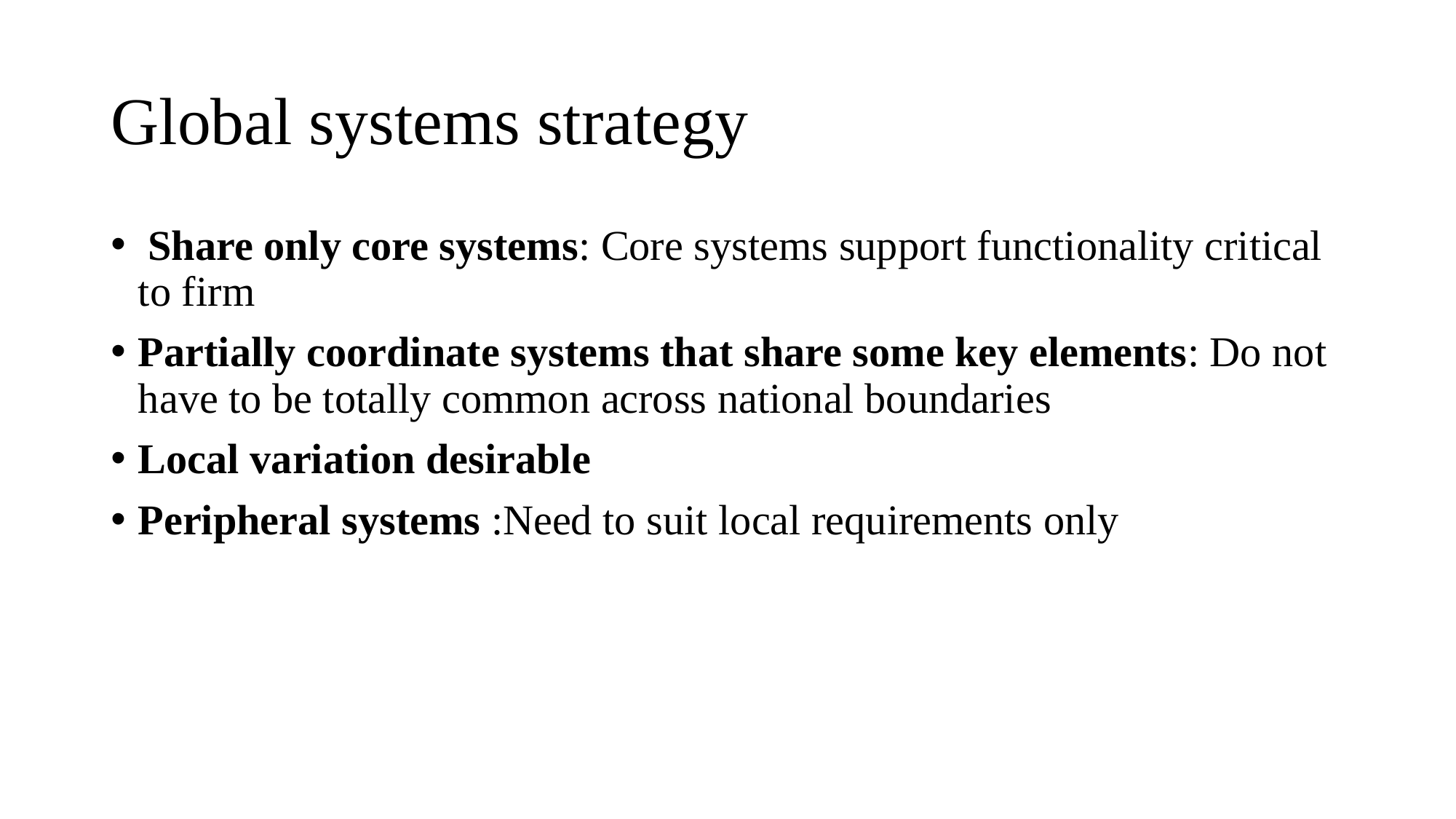

# Global systems strategy
 Share only core systems: Core systems support functionality critical to firm
Partially coordinate systems that share some key elements: Do not have to be totally common across national boundaries
Local variation desirable
Peripheral systems :Need to suit local requirements only